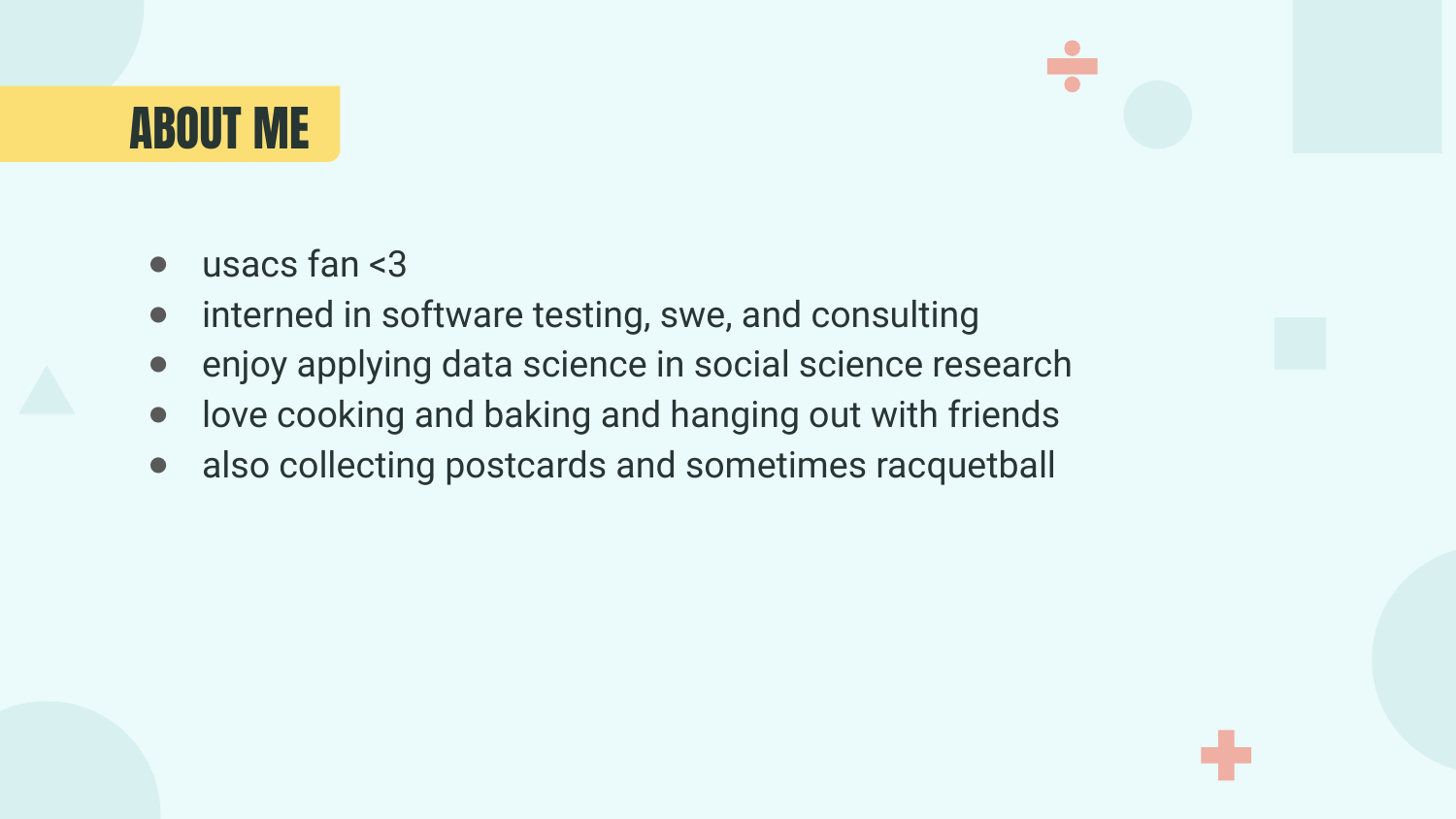

# ABOUT ME
usacs fan <3
interned in software testing, swe, and consulting
enjoy applying data science in social science research
love cooking and baking and hanging out with friends
also collecting postcards and sometimes racquetball